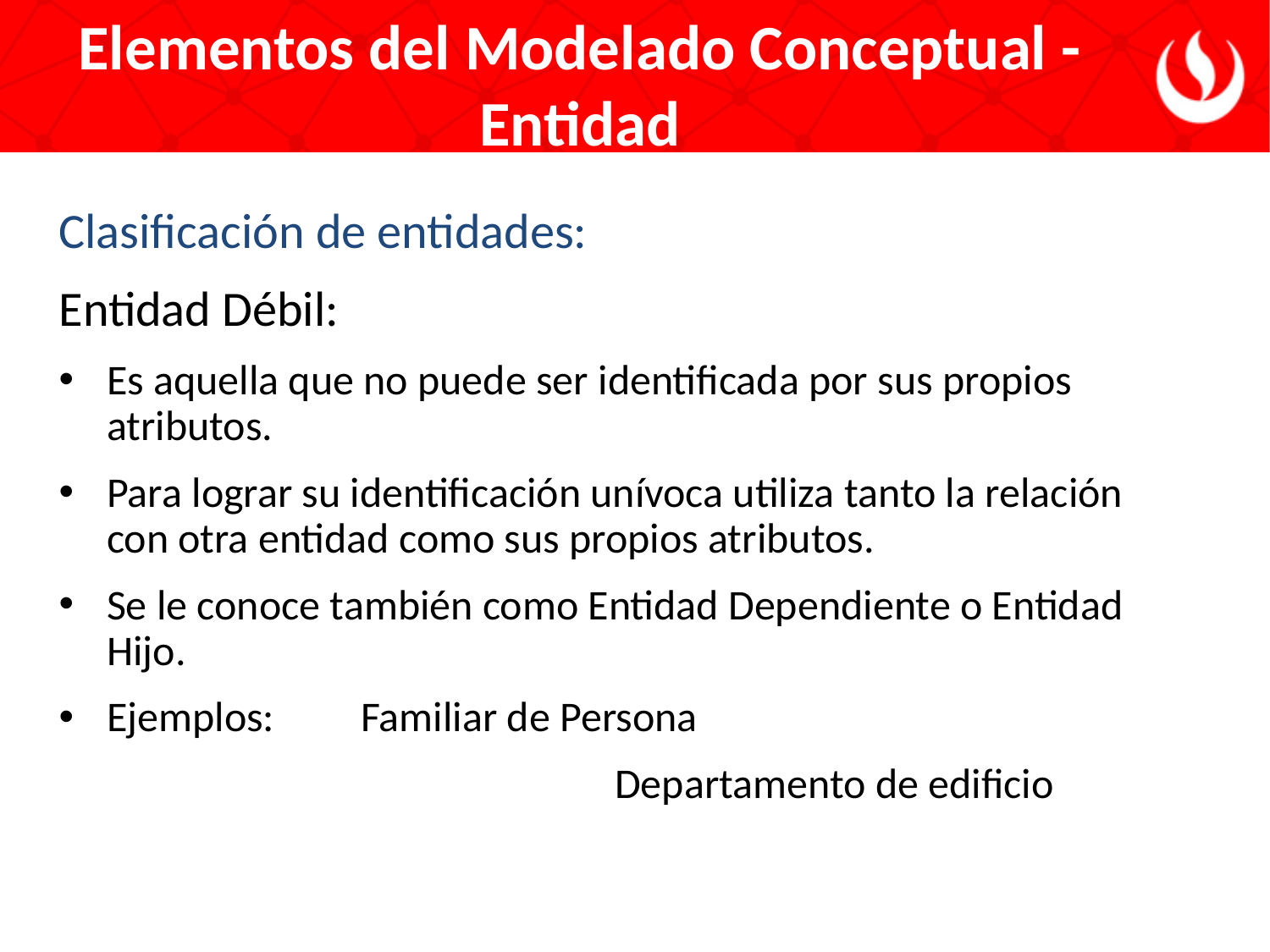

Elementos del Modelado Conceptual - Entidad
Clasificación de entidades:
Entidad Débil:
Es aquella que no puede ser identificada por sus propios atributos.
Para lograr su identificación unívoca utiliza tanto la relación con otra entidad como sus propios atributos.
Se le conoce también como Entidad Dependiente o Entidad Hijo.
Ejemplos: 	Familiar de Persona
		     			Departamento de edificio